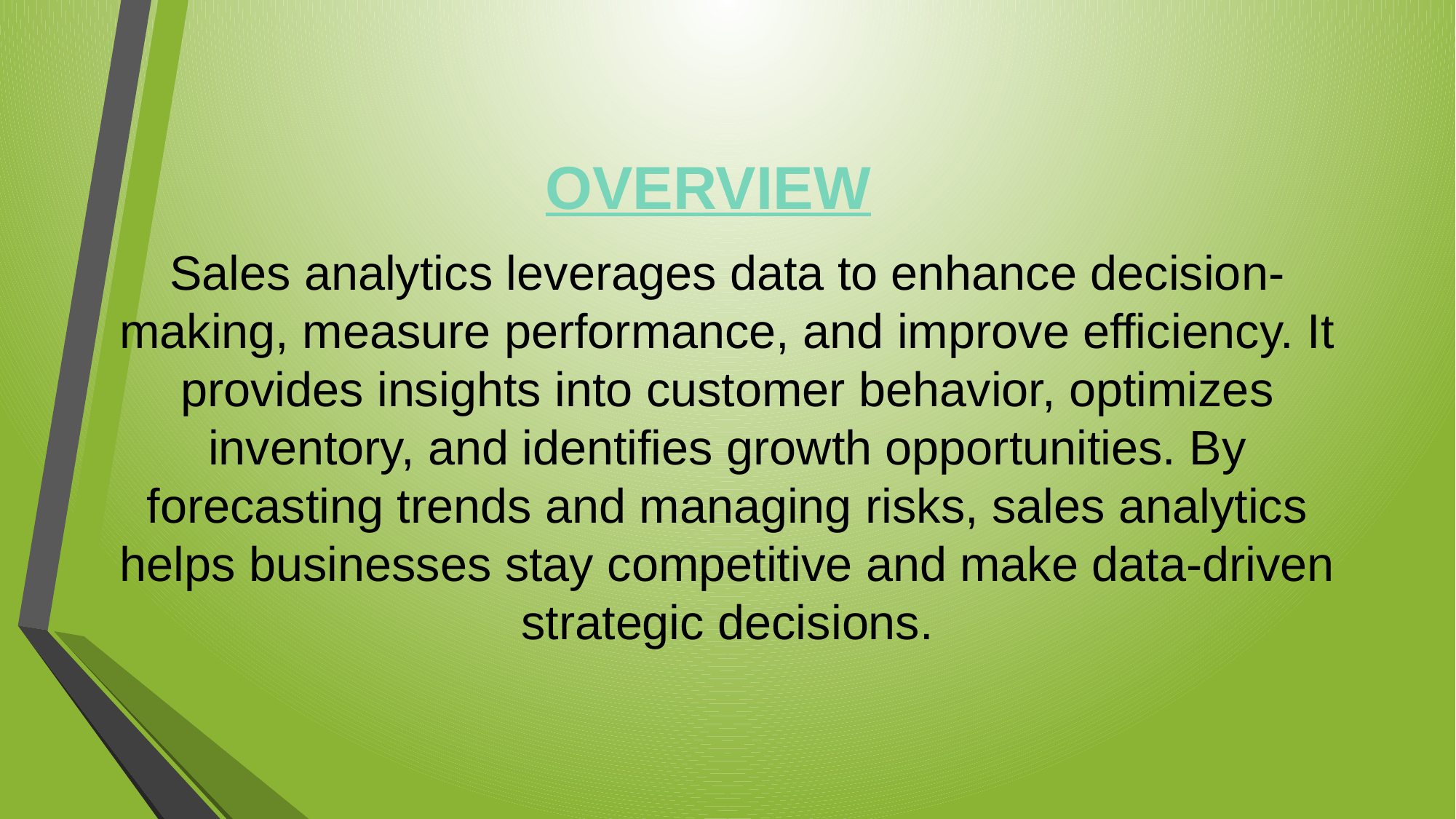

OVERVIEW
# Sales analytics leverages data to enhance decision-making, measure performance, and improve efficiency. It provides insights into customer behavior, optimizes inventory, and identifies growth opportunities. By forecasting trends and managing risks, sales analytics helps businesses stay competitive and make data-driven strategic decisions.